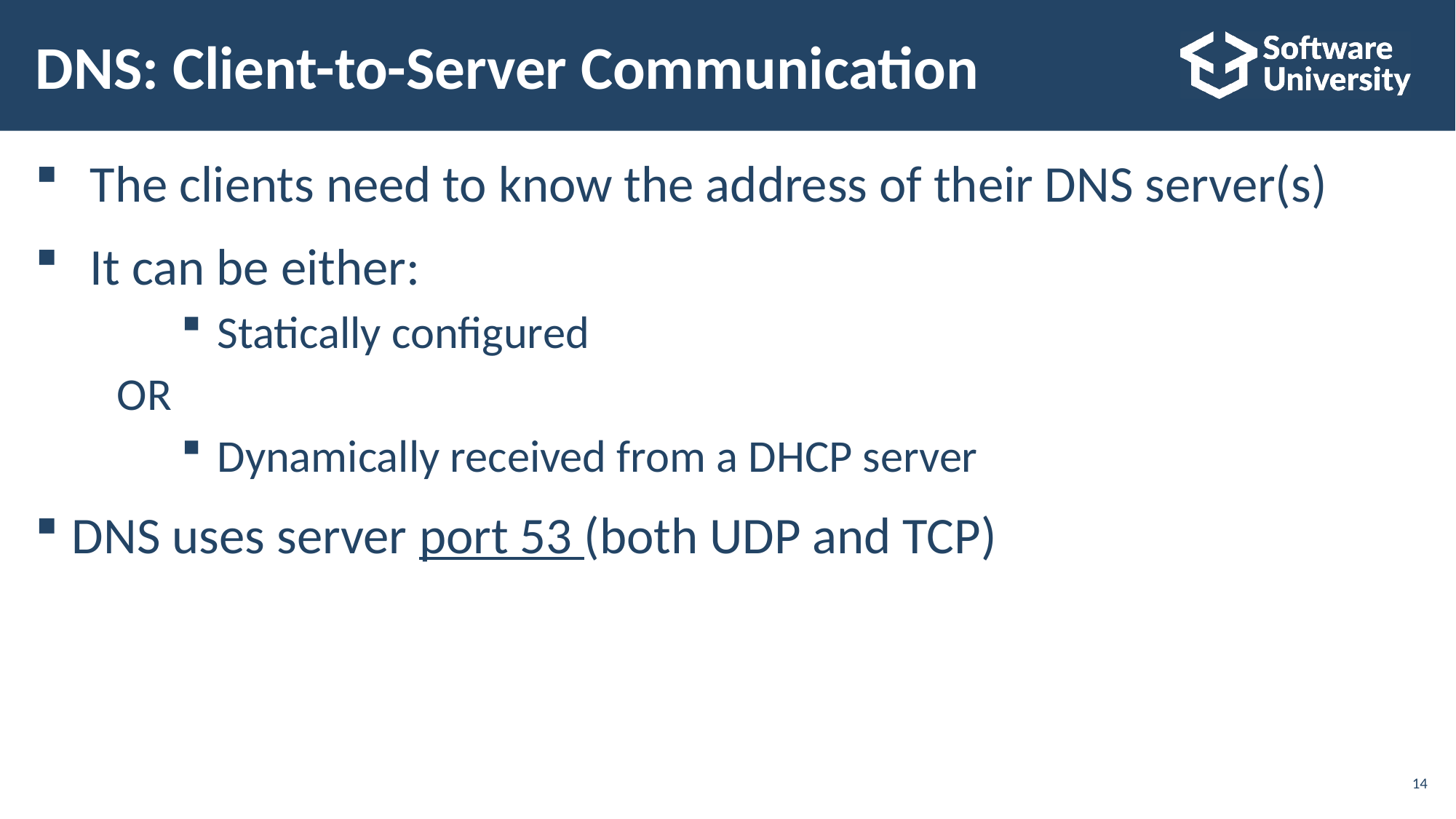

# DNS: Client-to-Server Communication
The clients need to know the address of their DNS server(s)
It can be either:
Statically configured
OR
Dynamically received from a DHCP server
DNS uses server port 53 (both UDP and TCP)
14